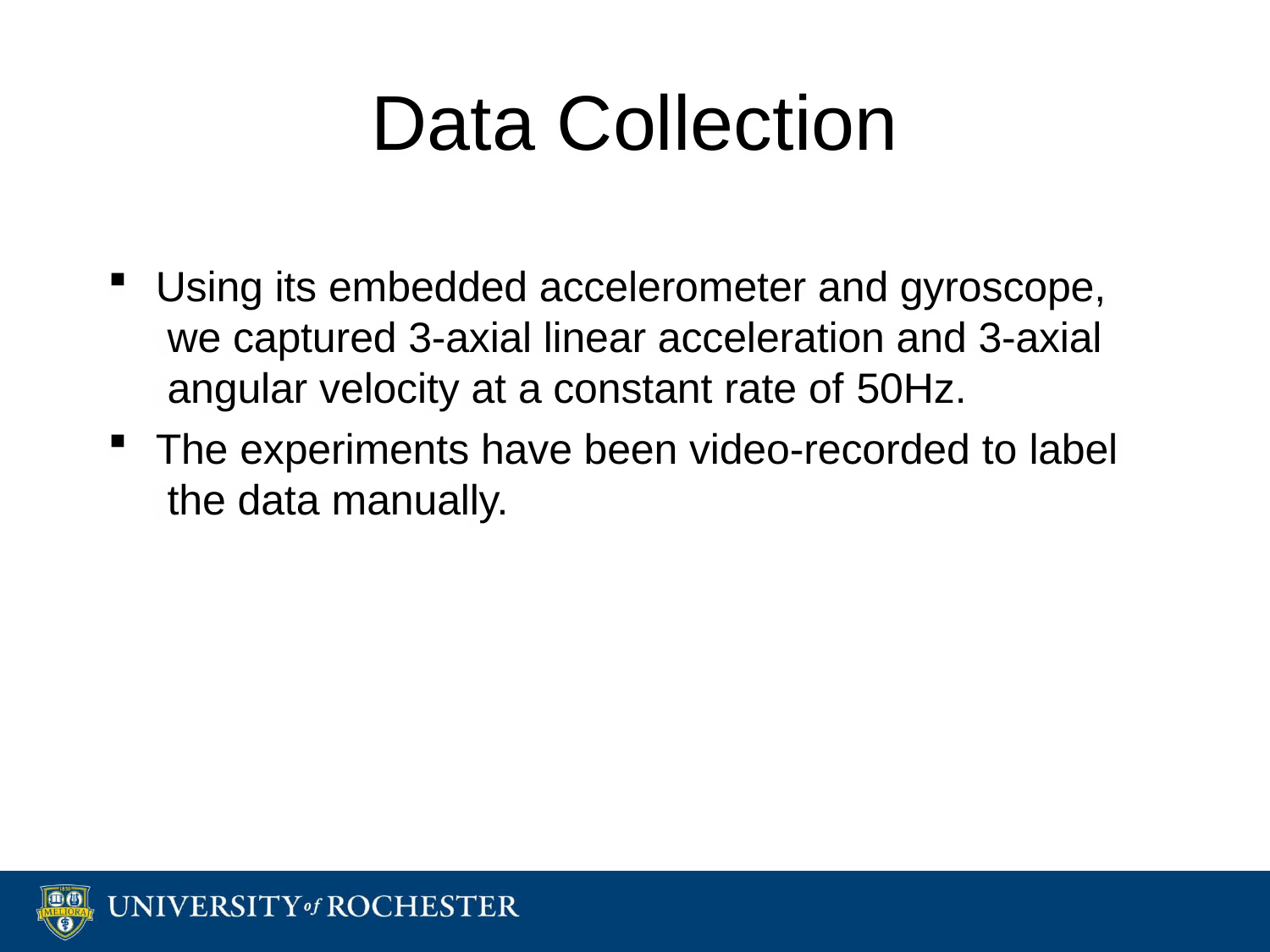

# Data Collection

Using its embedded accelerometer and gyroscope,  we captured 3-axial linear acceleration and 3-axial  angular velocity at a constant rate of 50Hz.
The experiments have been video-recorded to label  the data manually.